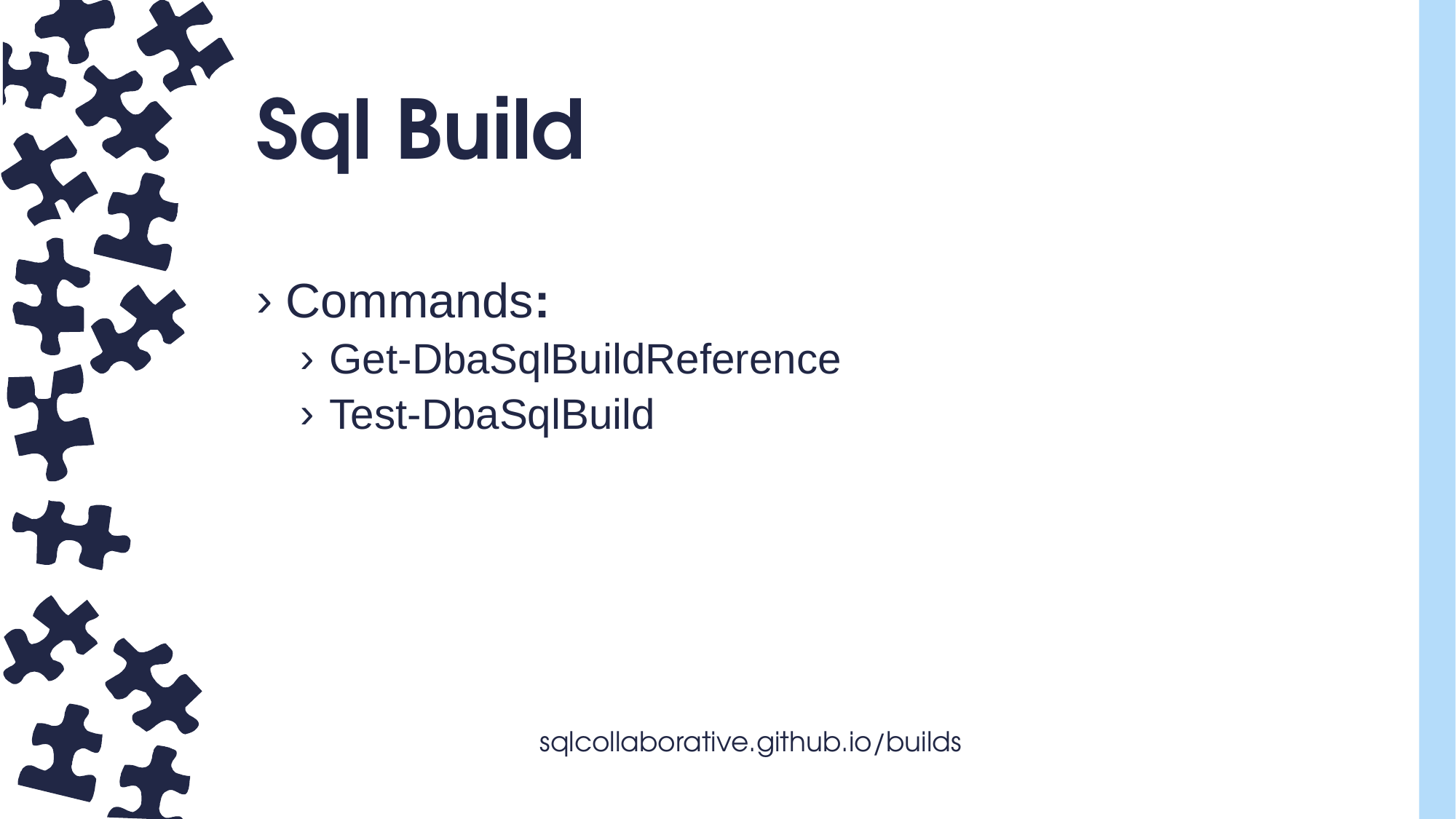

# Sql Build

Commands:
Get-DbaSqlBuildReference
Test-DbaSqlBuild
sqlcollaborative.github.io/builds